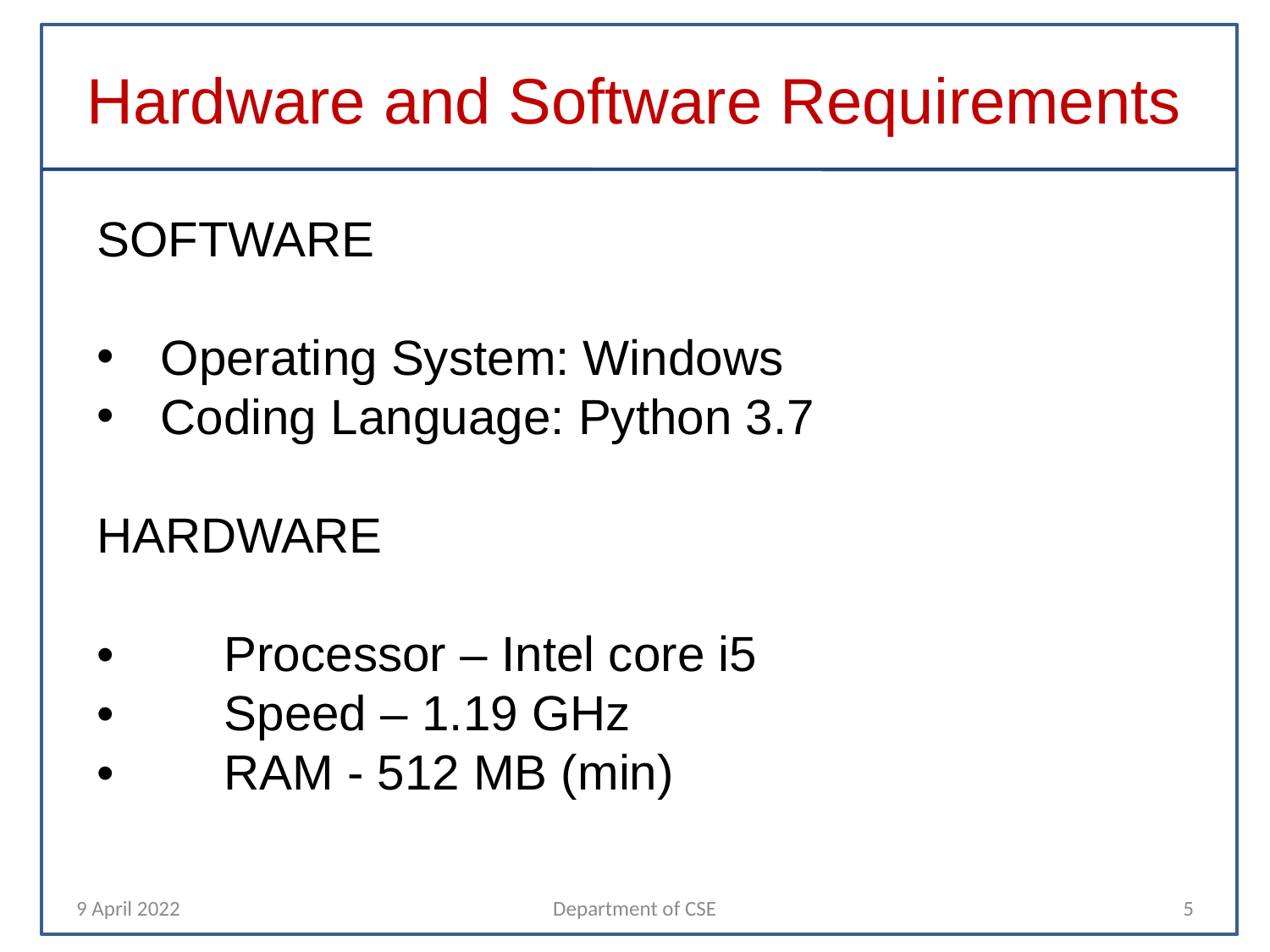

Hardware and Software Requirements

SOFTWARE

Operating System: Windows
Coding Language: Python 3.7

HARDWARE

•	Processor – Intel core i5
•	Speed – 1.19 GHz
•	RAM - 512 MB (min)

9 April 2022
Department of CSE
5